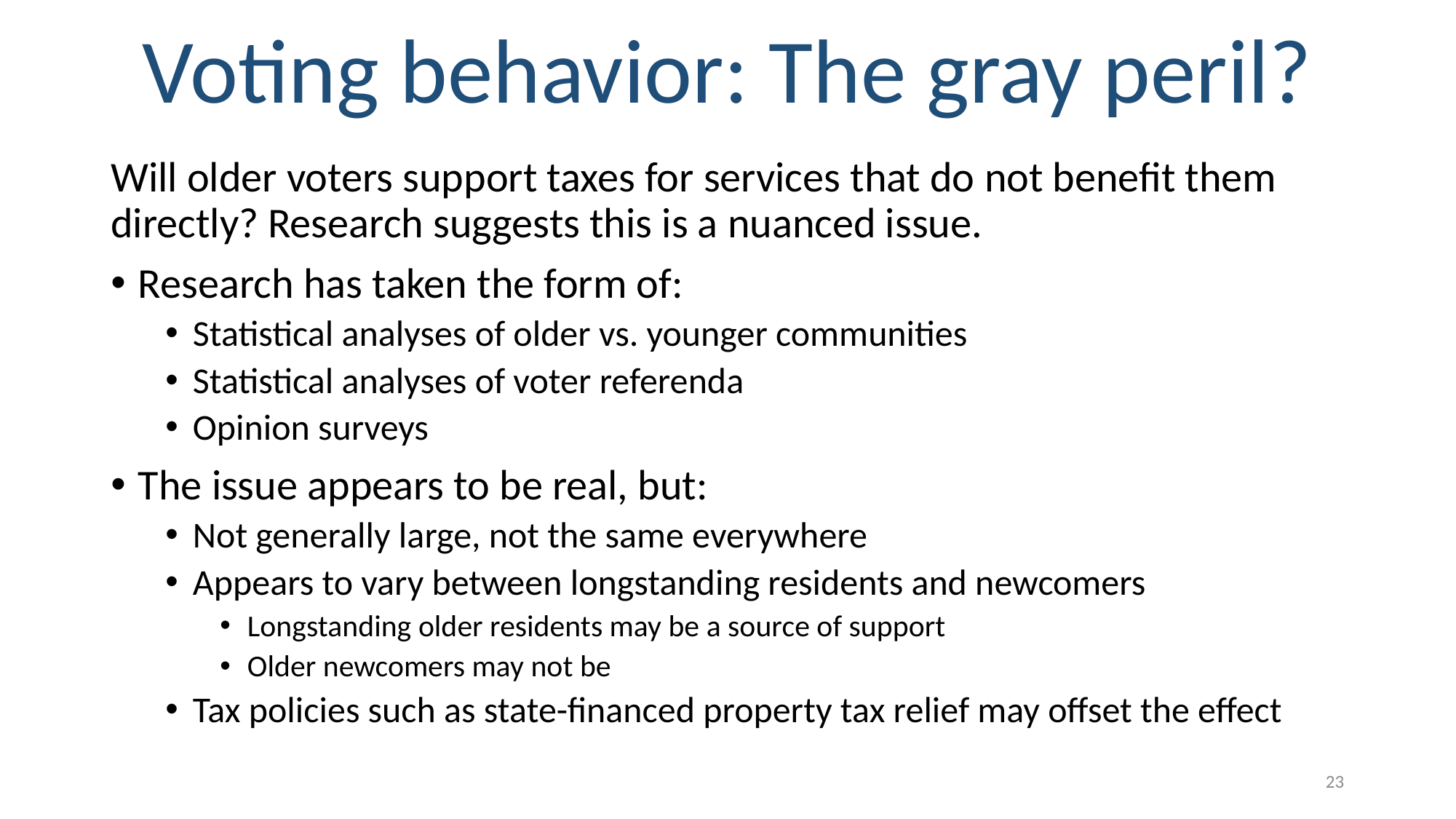

# Voting behavior: The gray peril?
Will older voters support taxes for services that do not benefit them directly? Research suggests this is a nuanced issue.
Research has taken the form of:
Statistical analyses of older vs. younger communities
Statistical analyses of voter referenda
Opinion surveys
The issue appears to be real, but:
Not generally large, not the same everywhere
Appears to vary between longstanding residents and newcomers
Longstanding older residents may be a source of support
Older newcomers may not be
Tax policies such as state-financed property tax relief may offset the effect
23